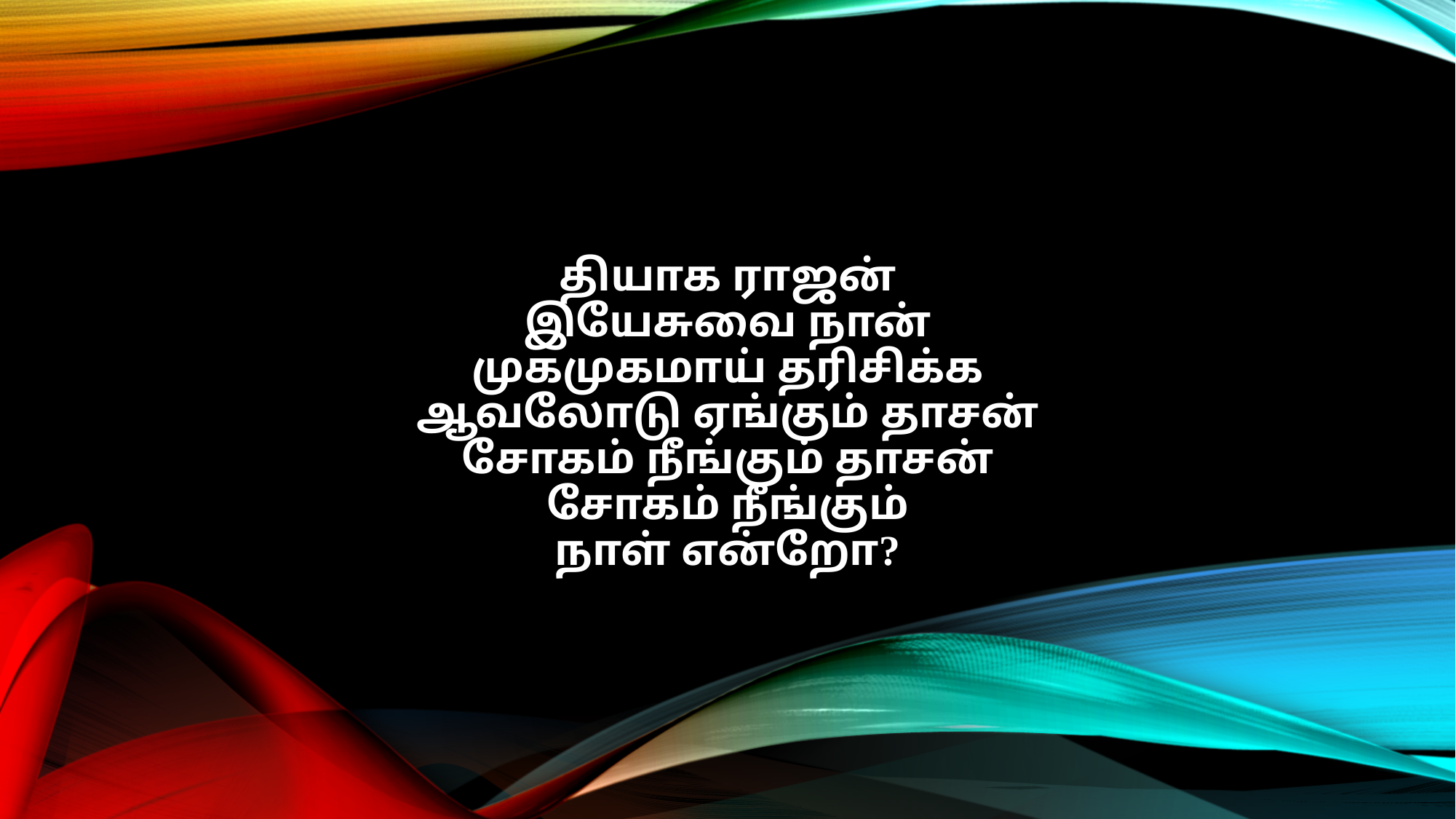

தியாக ராஜன்
இயேசுவை நான்
முகமுகமாய் தரிசிக்க
ஆவலோடு ஏங்கும் தாசன்
சோகம் நீங்கும் தாசன்
சோகம் நீங்கும்
நாள் என்றோ?